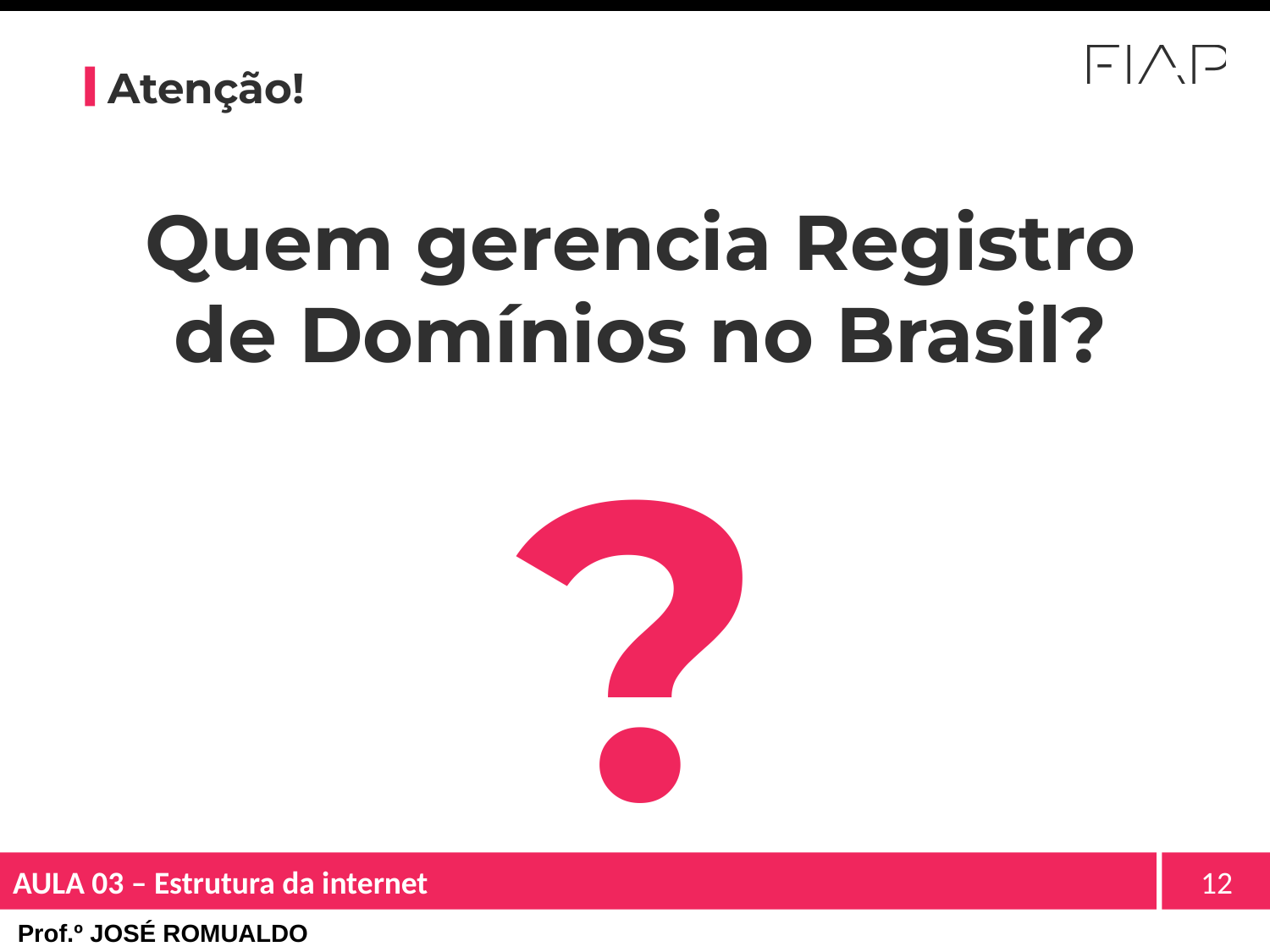

# Atenção!
Quem gerencia Registro de Domínios no Brasil?
?